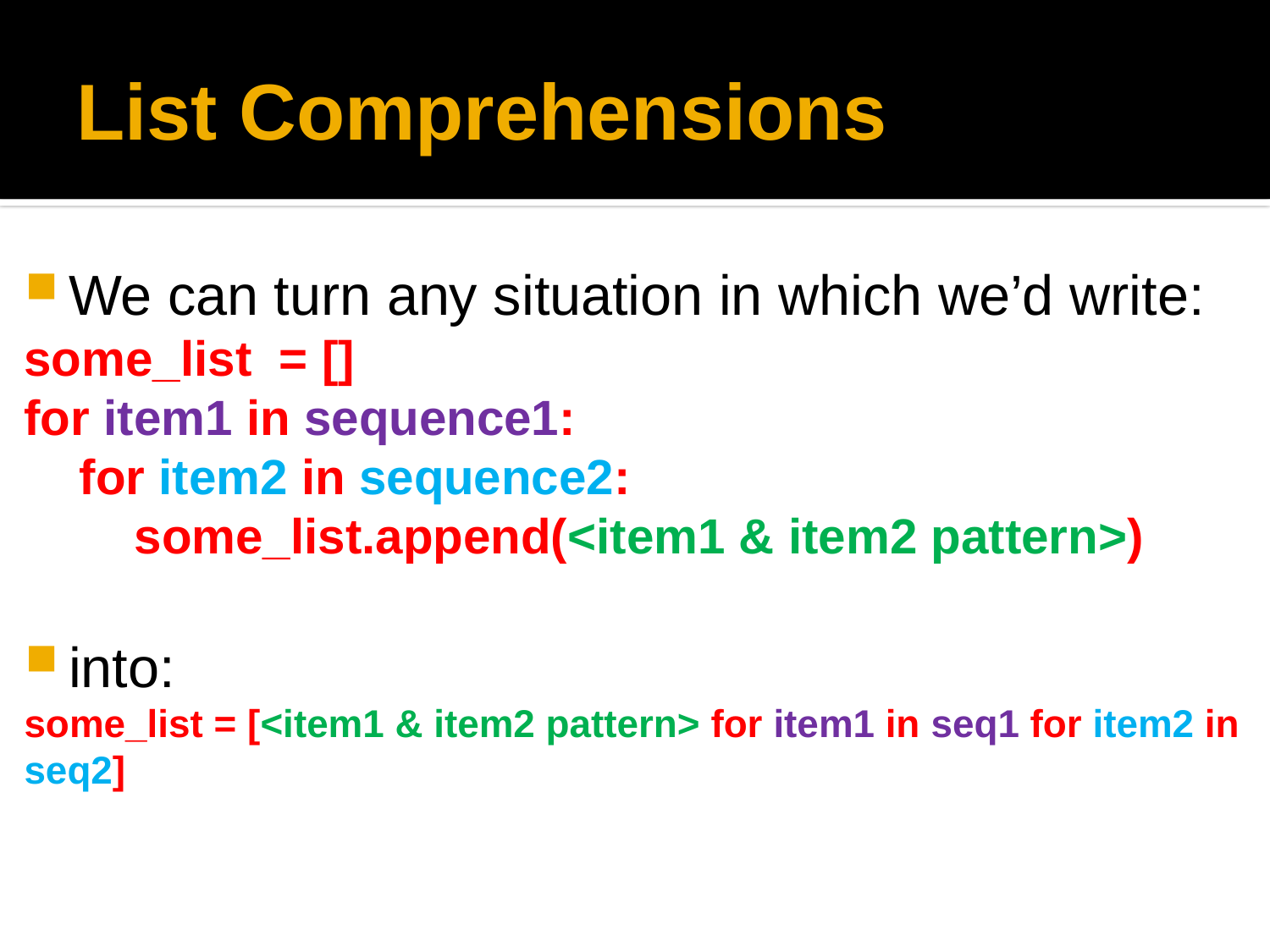

# List Comprehensions
We can turn any situation in which we’d write:
some_list  = []
for item1 in sequence1:
    for item2 in sequence2:
        some_list.append(<item1 & item2 pattern>)

into:
some_list = [<item1 & item2 pattern> for item1 in seq1 for item2 in seq2]